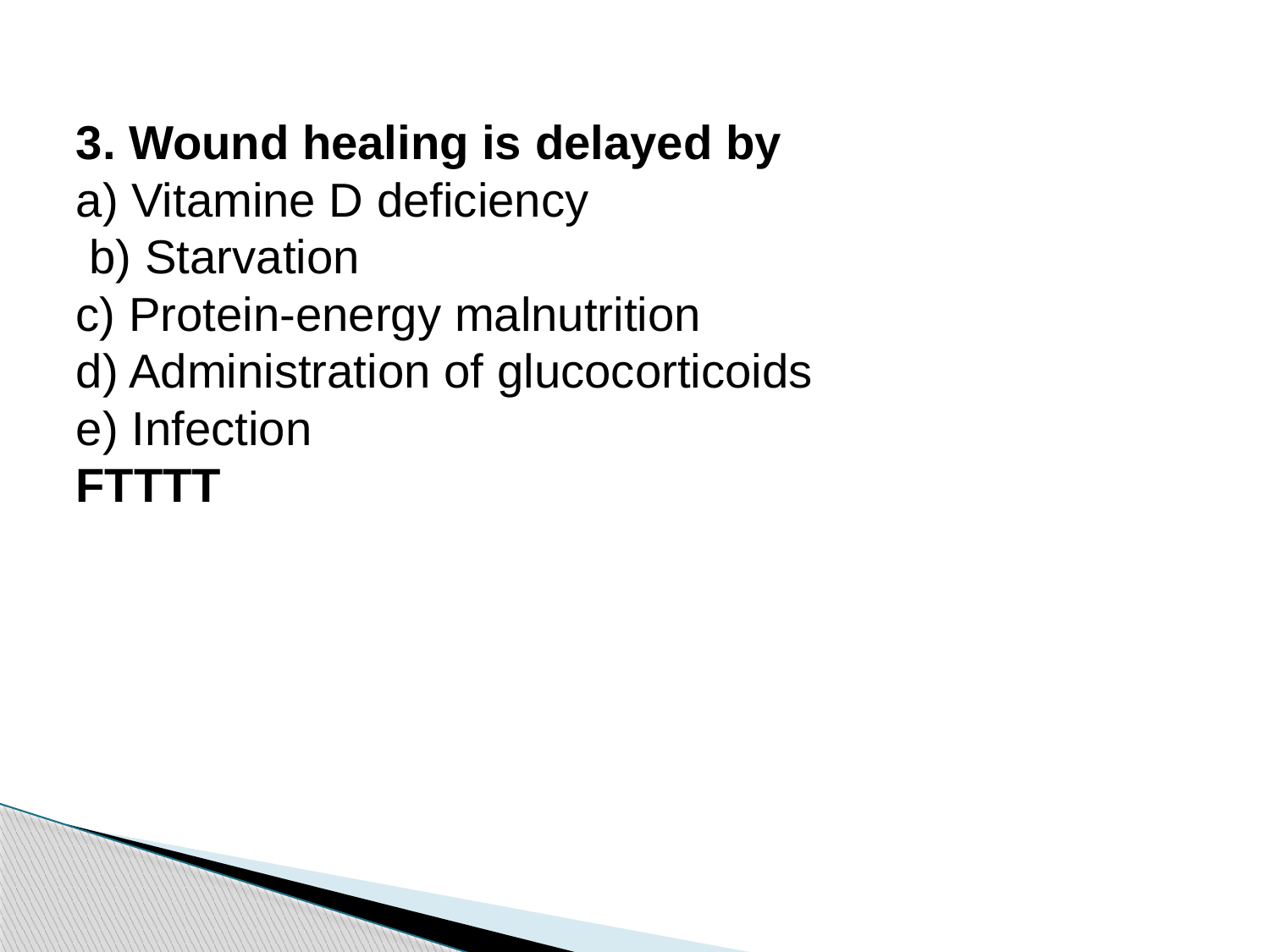

3. Wound healing is delayed by
a) Vitamine D deficiency
 b) Starvation
c) Protein-energy malnutrition
d) Administration of glucocorticoids
e) Infection
FTTTT